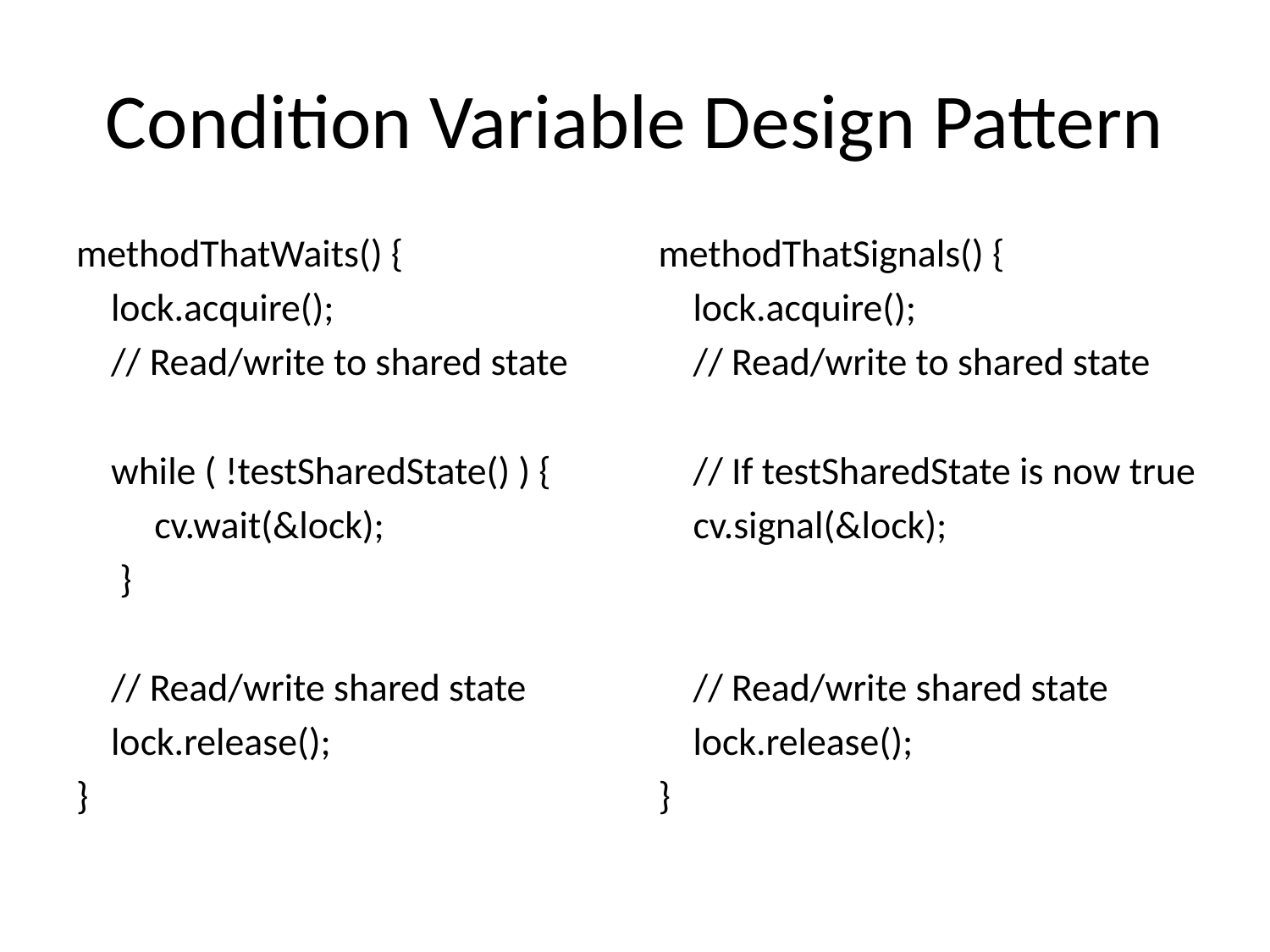

# Condition Variable Design Pattern
methodThatWaits() {
    lock.acquire();
    // Read/write to shared state

    while ( !testSharedState() ) {
         cv.wait(&lock);
     }

    // Read/write shared state
    lock.release();
}
methodThatSignals() {
    lock.acquire();
    // Read/write to shared state

    // If testSharedState is now true
    cv.signal(&lock);

    // Read/write shared state
    lock.release();
}